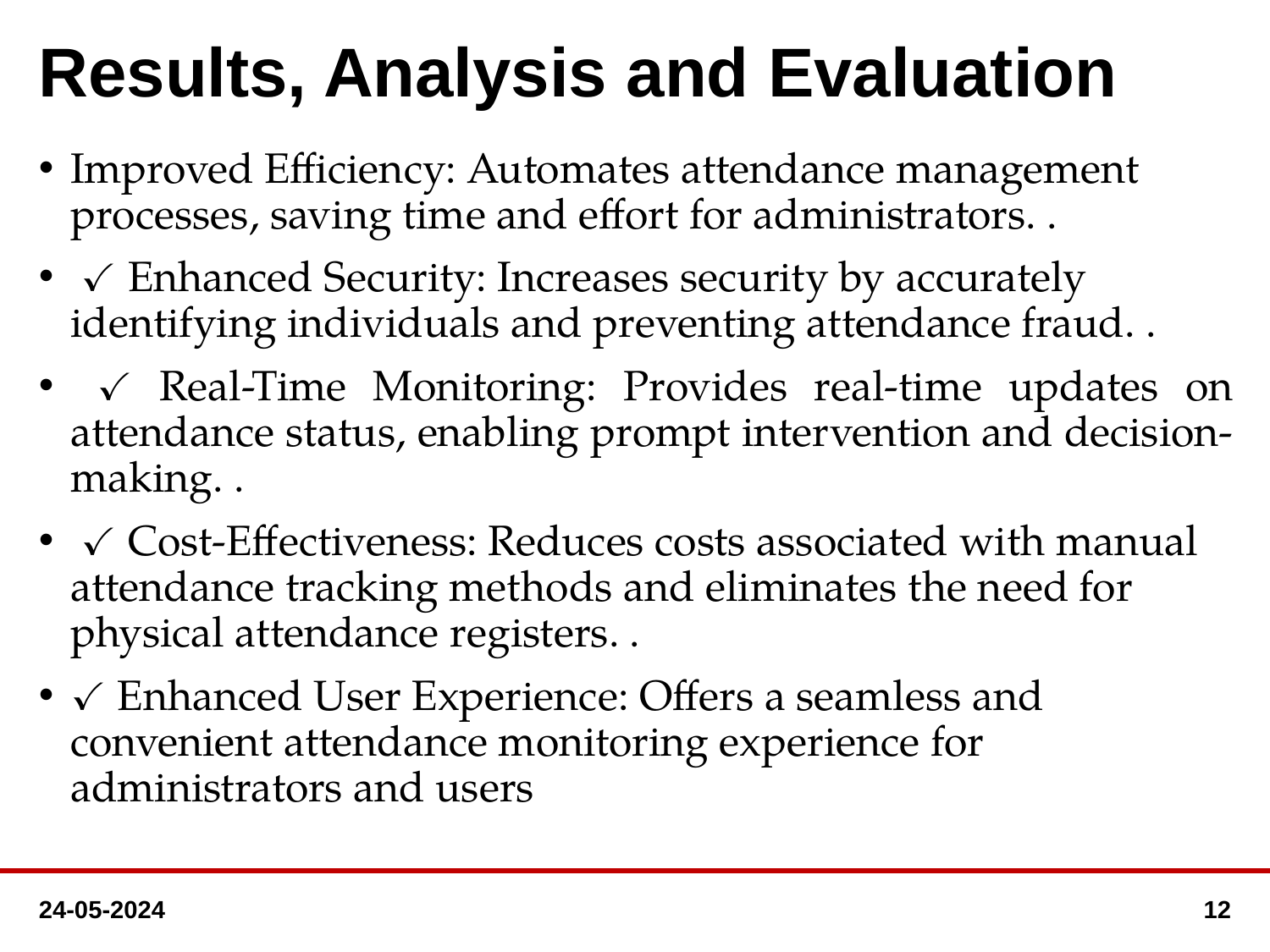

# Results, Analysis and Evaluation
Improved Efficiency: Automates attendance management processes, saving time and effort for administrators. .
 ✓ Enhanced Security: Increases security by accurately identifying individuals and preventing attendance fraud. .
 ✓ Real-Time Monitoring: Provides real-time updates on attendance status, enabling prompt intervention and decision-making. .
 ✓ Cost-Effectiveness: Reduces costs associated with manual attendance tracking methods and eliminates the need for physical attendance registers. .
✓ Enhanced User Experience: Offers a seamless and convenient attendance monitoring experience for administrators and users

24-05-2024
12